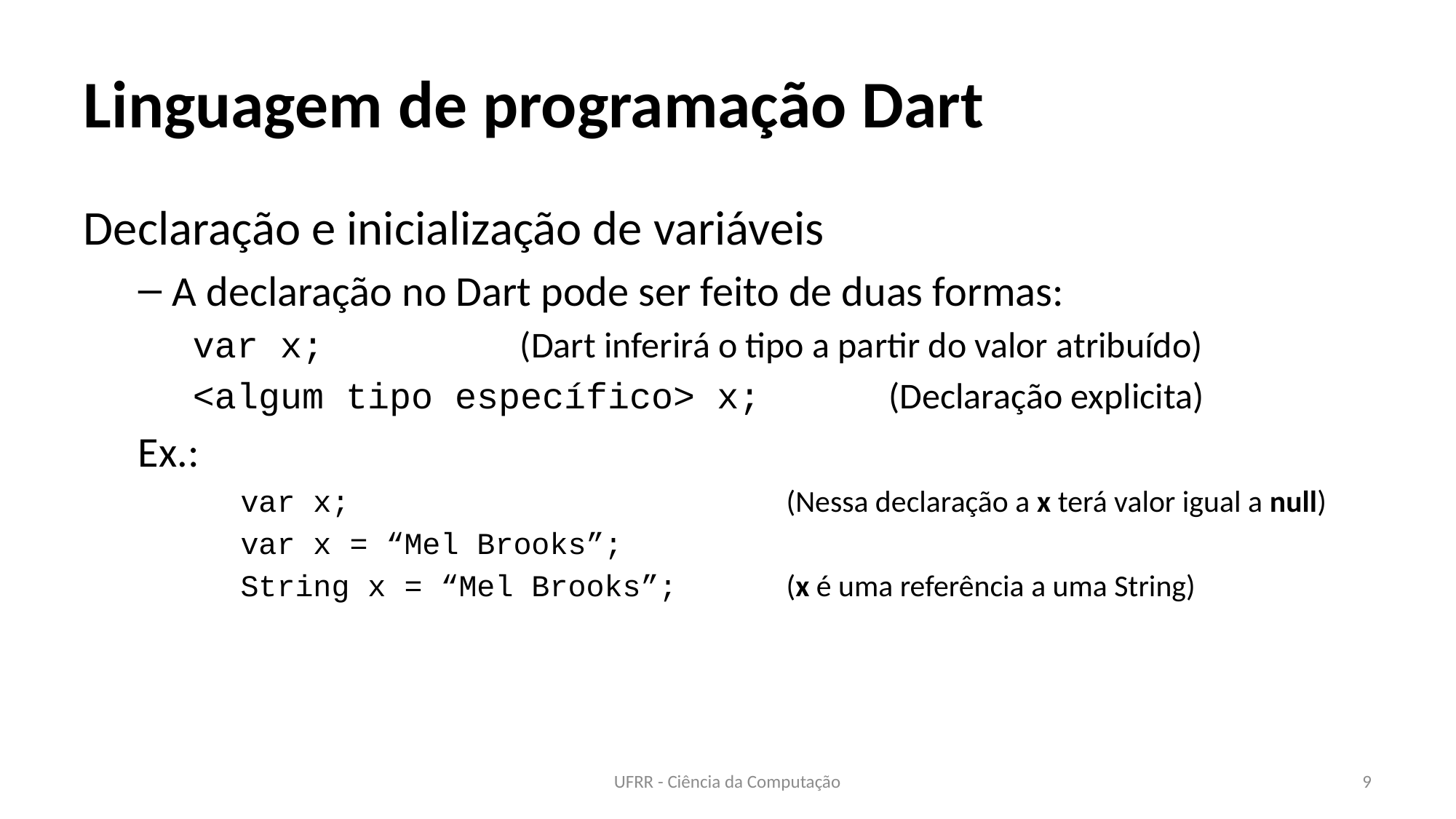

# Linguagem de programação Dart
Declaração e inicialização de variáveis
A declaração no Dart pode ser feito de duas formas:
var x;		(Dart inferirá o tipo a partir do valor atribuído)
<algum tipo específico> x;	     (Declaração explicita)
Ex.:
var x; 				(Nessa declaração a x terá valor igual a null)
var x = “Mel Brooks”;
String x = “Mel Brooks”;	(x é uma referência a uma String)

UFRR - Ciência da Computação
9